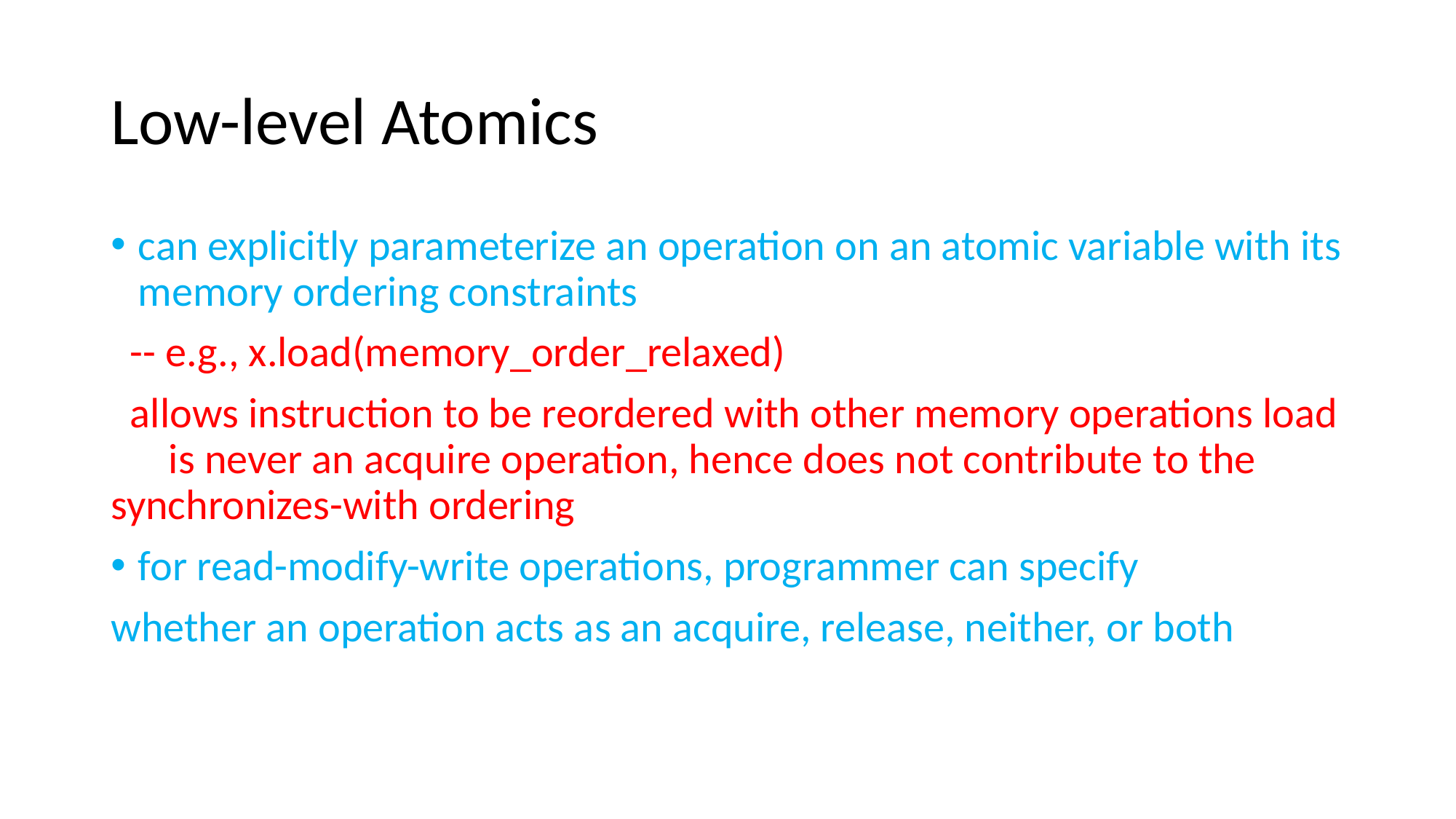

# Low-level Atomics
can explicitly parameterize an operation on an atomic variable with its memory ordering constraints
  -- e.g., x.load(memory_order_relaxed)
  allows instruction to be reordered with other memory operations load       is never an acquire operation, hence does not contribute to the synchronizes-with ordering
for read-modify-write operations, programmer can specify
whether an operation acts as an acquire, release, neither, or both